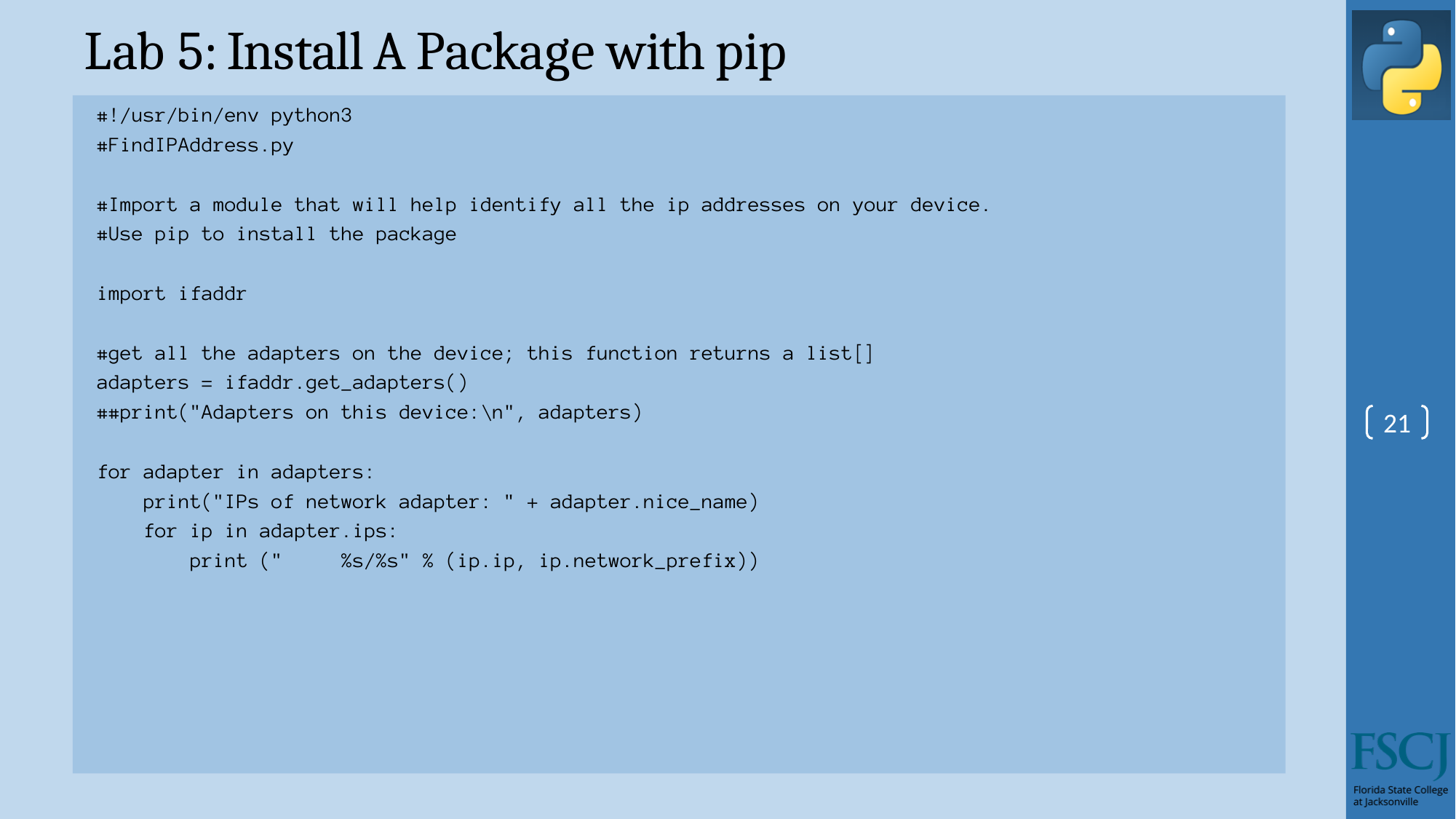

# Lab 5: Install A Package with pip
#!/usr/bin/env python3
#FindIPAddress.py

#Import a module that will help identify all the ip addresses on your device.
#Use pip to install the package

import ifaddr

#get all the adapters on the device; this function returns a list[]
adapters = ifaddr.get_adapters()
##print("Adapters on this device:\n", adapters)

for adapter in adapters:
    print("IPs of network adapter: " + adapter.nice_name)
    for ip in adapter.ips:
        print ("     %s/%s" % (ip.ip, ip.network_prefix))

21